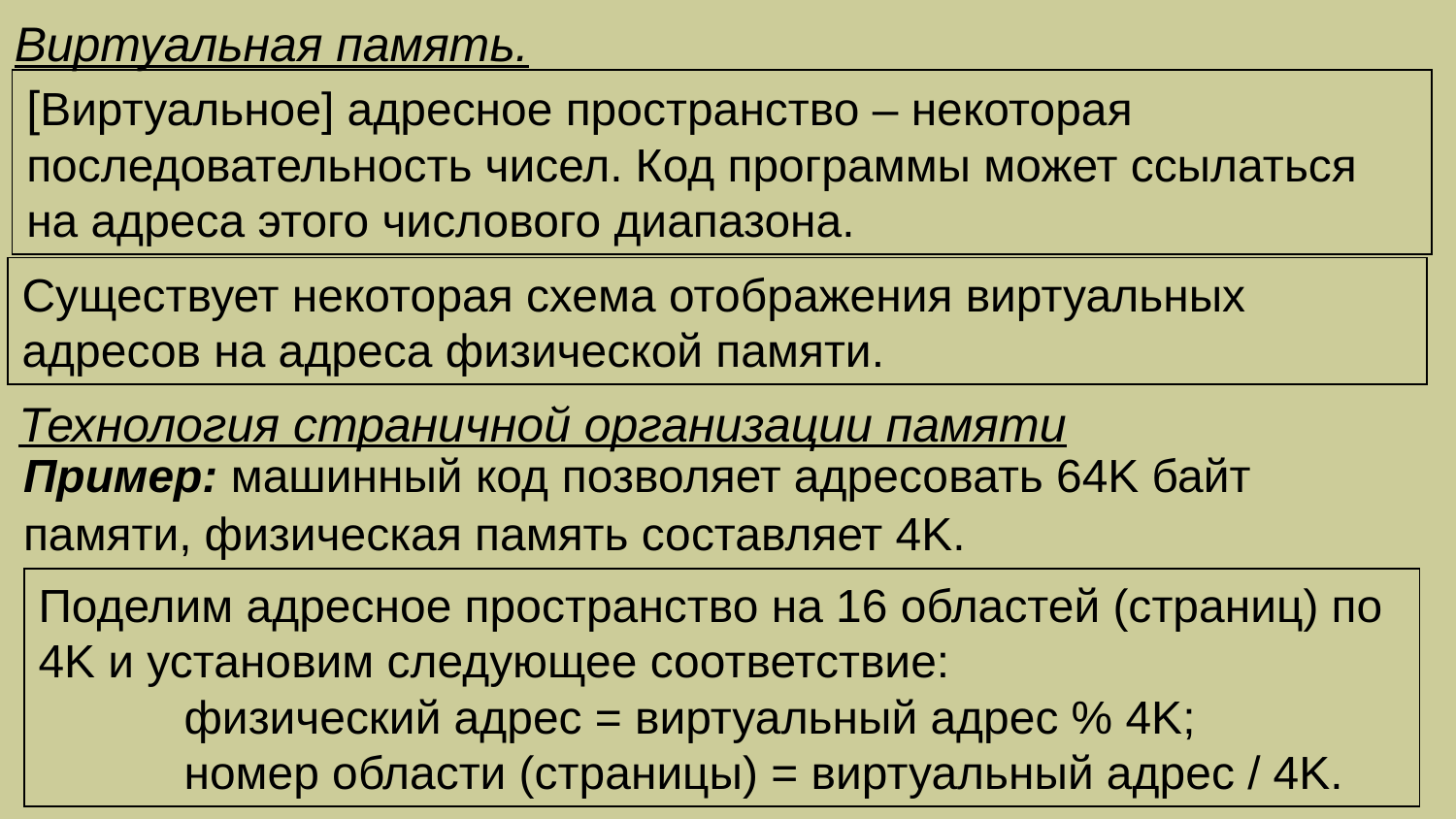

Виртуальная память.
[Виртуальное] адресное пространство – некоторая последовательность чисел. Код программы может ссылаться на адреса этого числового диапазона.
Существует некоторая схема отображения виртуальных адресов на адреса физической памяти.
Технология страничной организации памяти
Пример: машинный код позволяет адресовать 64K байт памяти, физическая память составляет 4K.
Поделим адресное пространство на 16 областей (страниц) по 4K и установим следующее соответствие:                                    	физический адрес = виртуальный адрес % 4K;              	номер области (страницы) = виртуальный адрес / 4K.